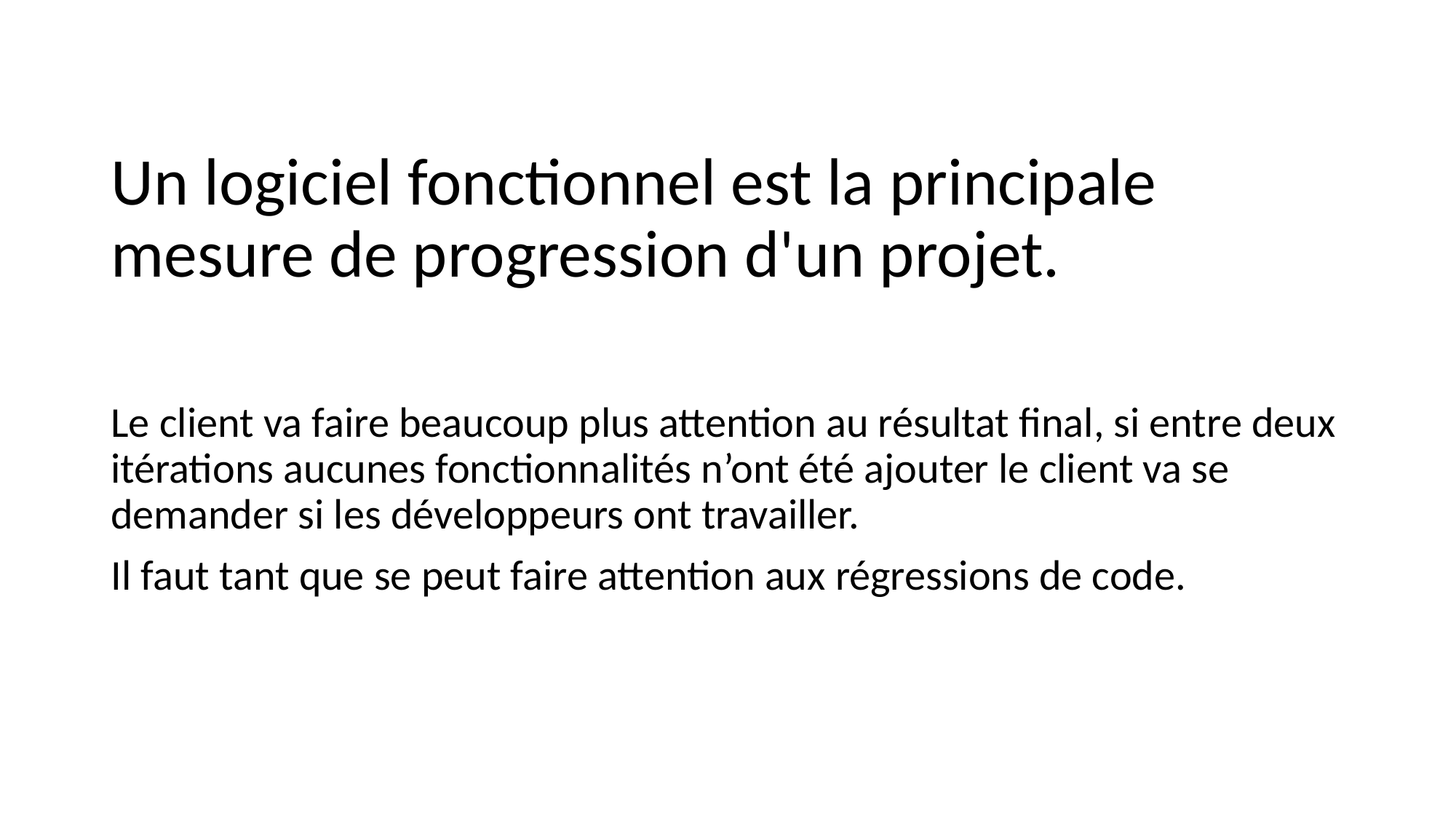

# Un logiciel fonctionnel est la principale mesure de progression d'un projet.
Le client va faire beaucoup plus attention au résultat final, si entre deux itérations aucunes fonctionnalités n’ont été ajouter le client va se demander si les développeurs ont travailler.
Il faut tant que se peut faire attention aux régressions de code.